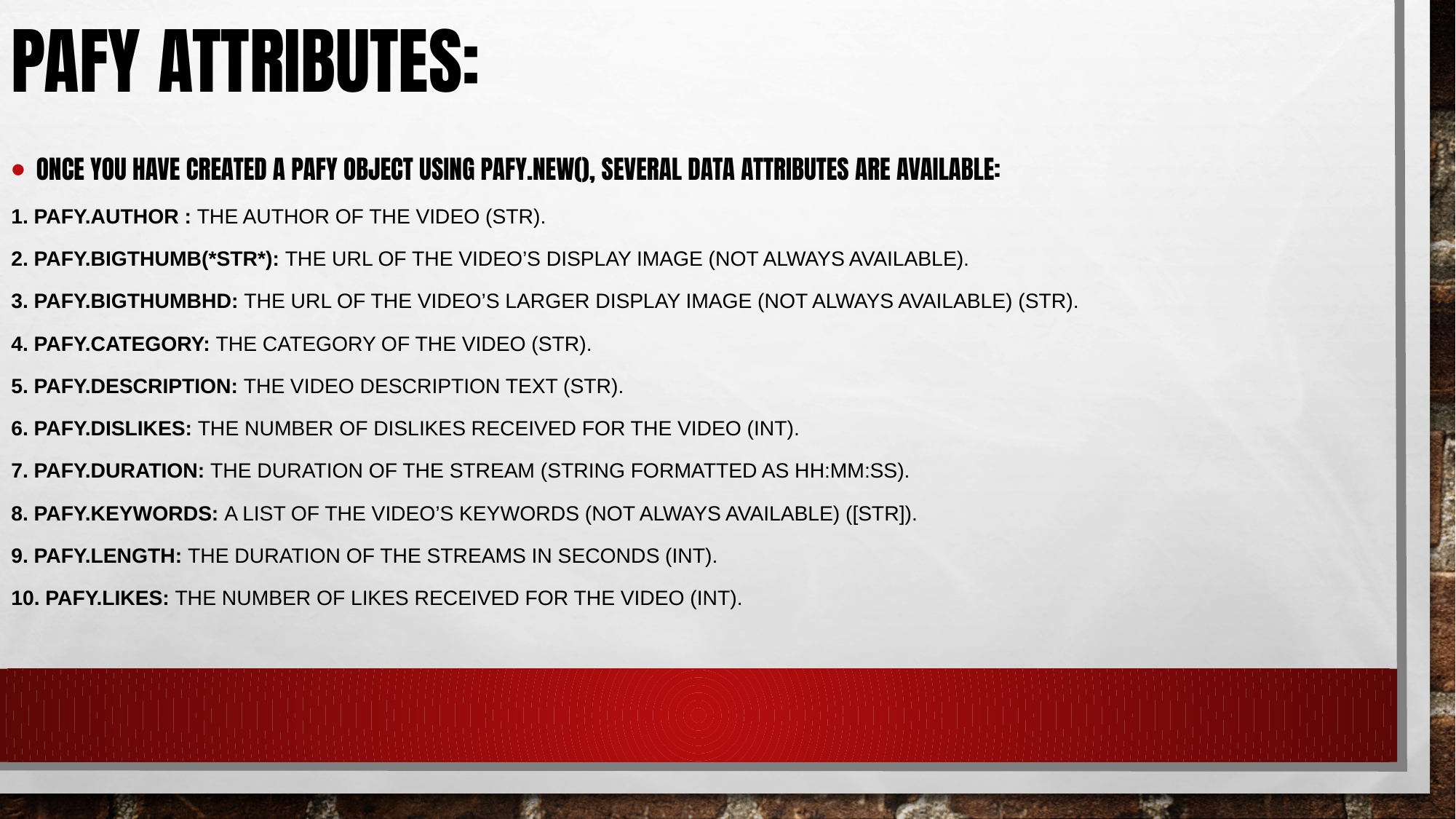

# Pafy Attributes:
Once you have created a Pafy object using pafy.new(), several data attributes are available:
1. Pafy.author : The author of the video (str).
2. Pafy.bigthumb(*str*): The url of the video’s display image (not always available).
3. Pafy.bigthumbhd: The url of the video’s larger display image (not always available) (str).
4. Pafy.category: The category of the video (str).
5. Pafy.description: The video description text (str).
6. Pafy.dislikes: The number of dislikes received for the video (int).
7. Pafy.duration: The duration of the stream (string formatted as HH:MM:SS).
8. Pafy.keywords: A list of the video’s keywords (not always available) ([str]).
9. Pafy.length: The duration of the streams in seconds (int).
10. Pafy.likes: The number of likes received for the video (int).